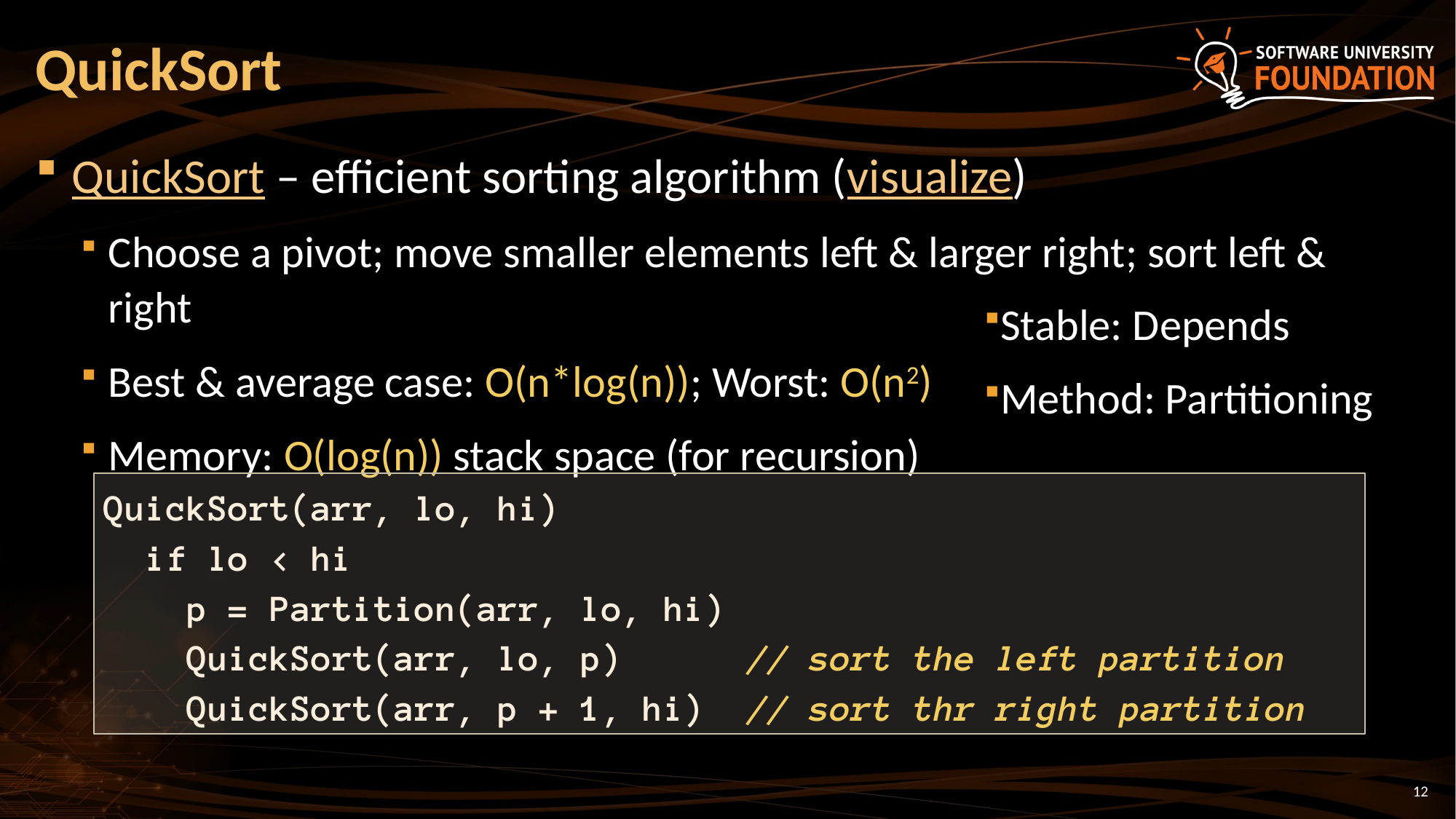

# QuickSort
QuickSort – efficient sorting algorithm (visualize)
Choose a pivot; move smaller elements left & larger right; sort left & right
Best & average case: O(n*log(n)); Worst: O(n2)
Memory: O(log(n)) stack space (for recursion)

Stable: Depends
Method: Partitioning
QuickSort(arr, lo, hi)
  if lo < hi
    p = Partition(arr, lo, hi)
    QuickSort(arr, lo, p)      // sort the left partition
    QuickSort(arr, p + 1, hi)  // sort thr right partition
12